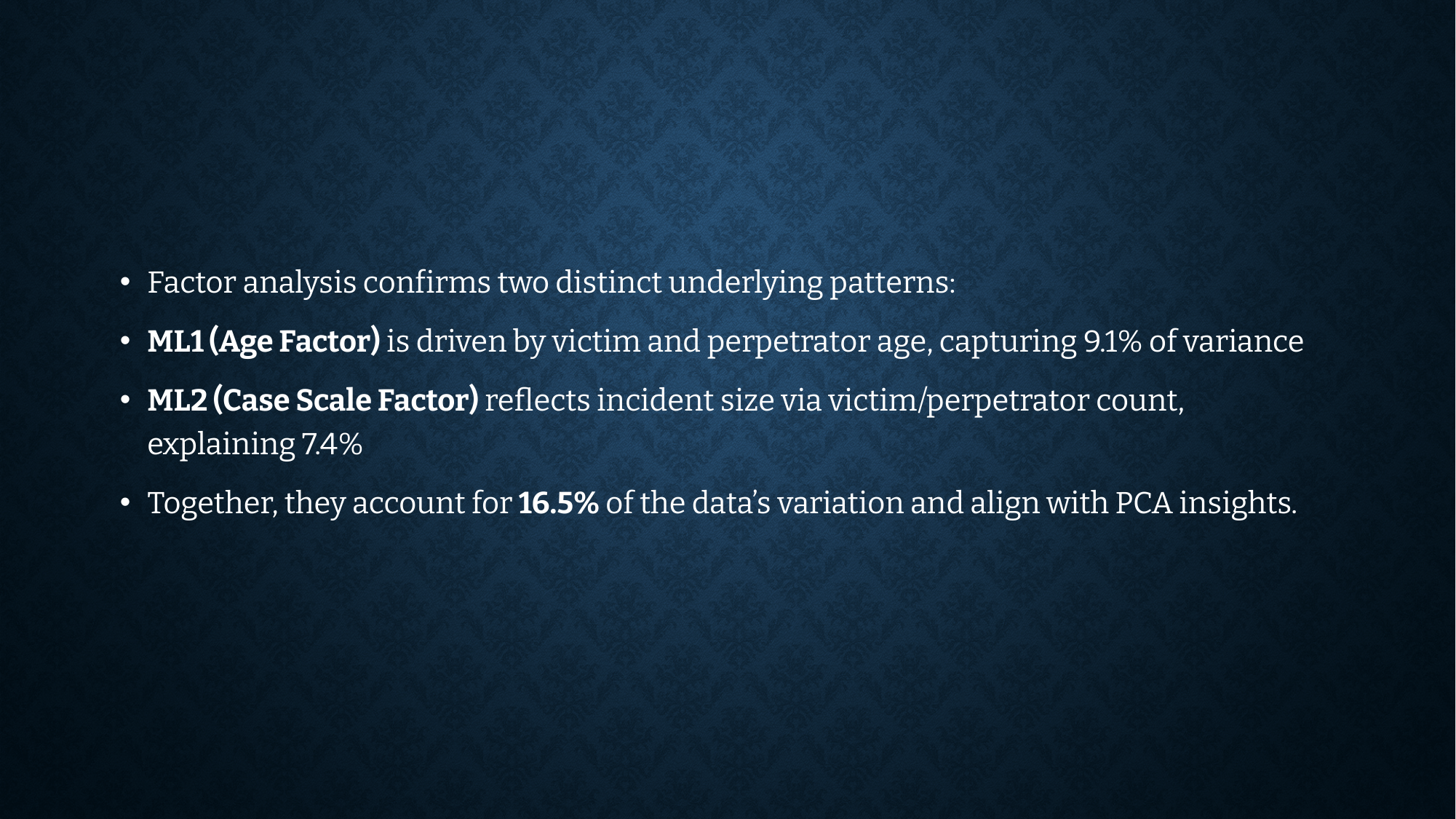

#
Factor analysis confirms two distinct underlying patterns:
ML1 (Age Factor) is driven by victim and perpetrator age, capturing 9.1% of variance
ML2 (Case Scale Factor) reflects incident size via victim/perpetrator count, explaining 7.4%
Together, they account for 16.5% of the data’s variation and align with PCA insights.